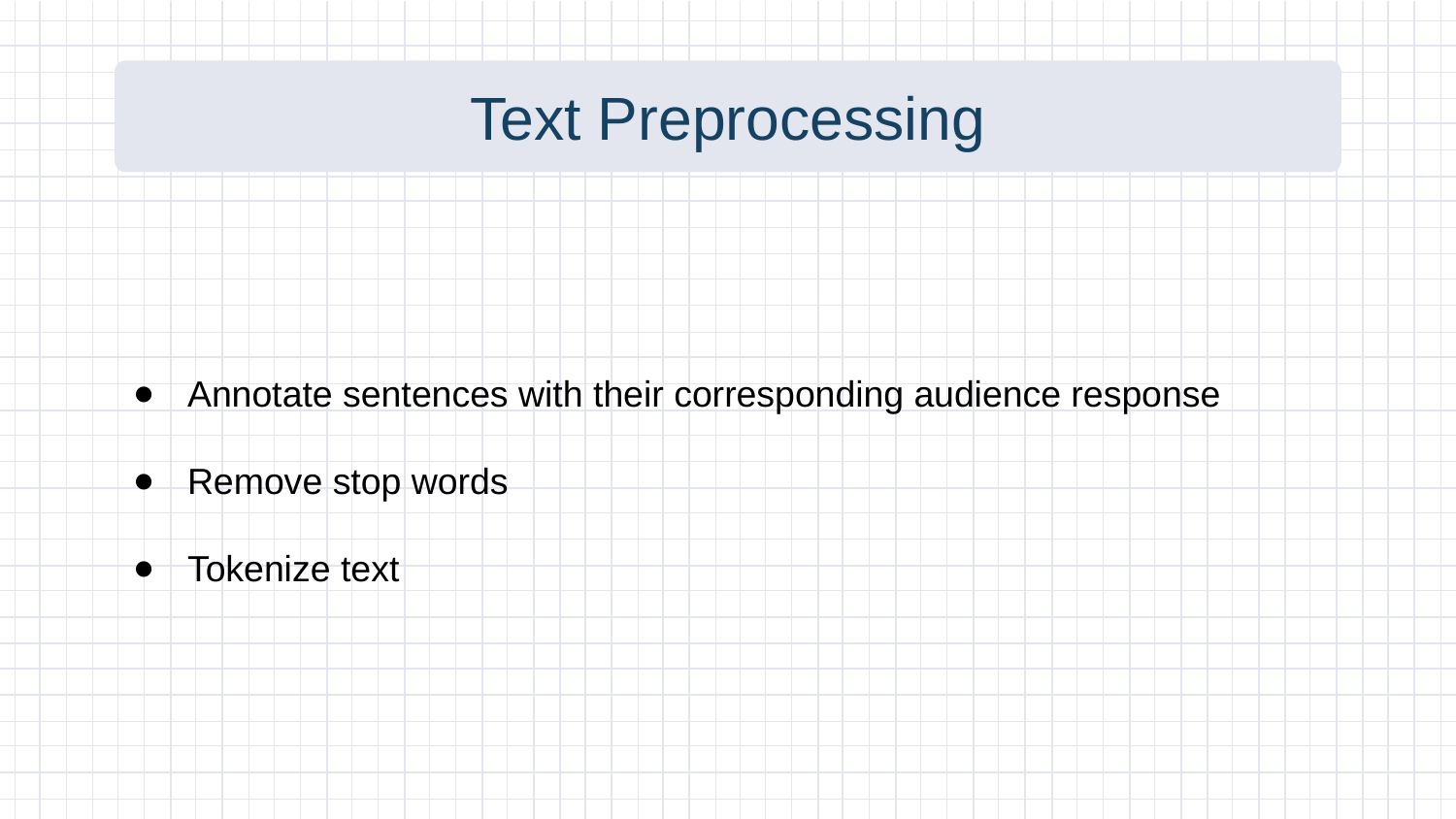

# Text Preprocessing
Annotate sentences with their corresponding audience response
Remove stop words
Tokenize text